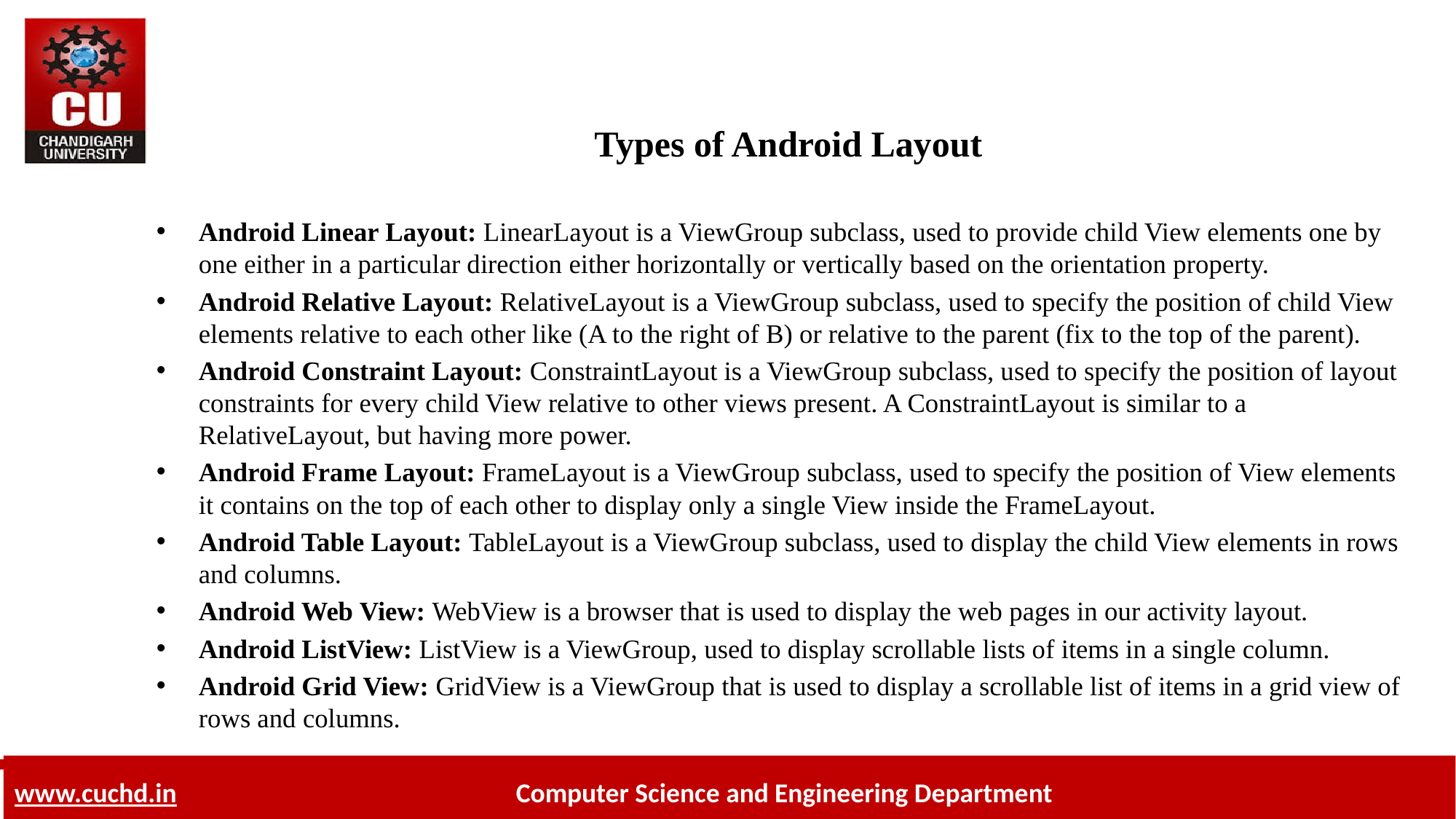

# Types of Android Layout
Android Linear Layout: LinearLayout is a ViewGroup subclass, used to provide child View elements one by one either in a particular direction either horizontally or vertically based on the orientation property.
Android Relative Layout: RelativeLayout is a ViewGroup subclass, used to specify the position of child View elements relative to each other like (A to the right of B) or relative to the parent (fix to the top of the parent).
Android Constraint Layout: ConstraintLayout is a ViewGroup subclass, used to specify the position of layout constraints for every child View relative to other views present. A ConstraintLayout is similar to a RelativeLayout, but having more power.
Android Frame Layout: FrameLayout is a ViewGroup subclass, used to specify the position of View elements it contains on the top of each other to display only a single View inside the FrameLayout.
Android Table Layout: TableLayout is a ViewGroup subclass, used to display the child View elements in rows and columns.
Android Web View: WebView is a browser that is used to display the web pages in our activity layout.
Android ListView: ListView is a ViewGroup, used to display scrollable lists of items in a single column.
Android Grid View: GridView is a ViewGroup that is used to display a scrollable list of items in a grid view of rows and columns.